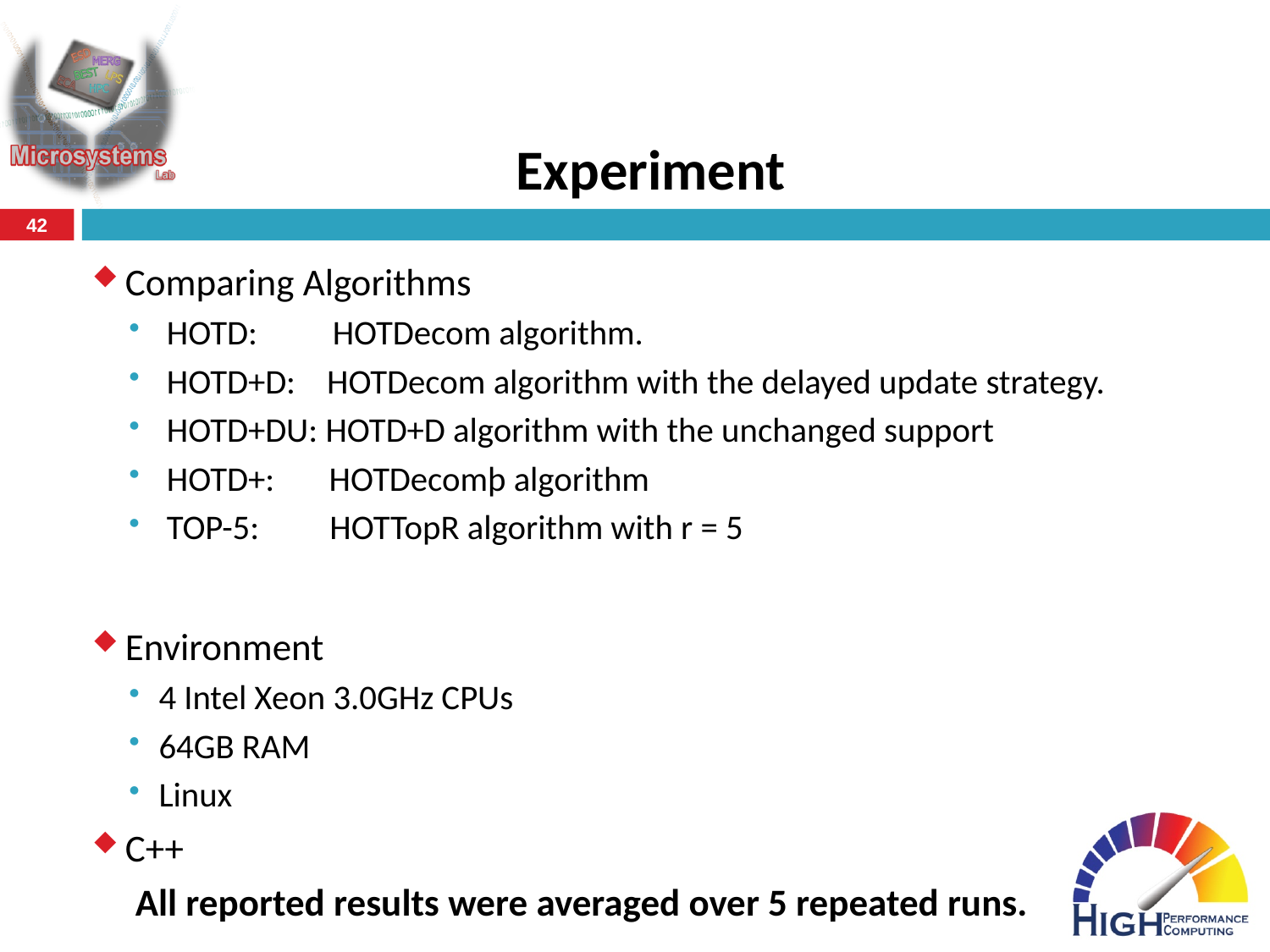

# Experiment
42
Comparing Algorithms
 HOTD: 	      HOTDecom algorithm.
 HOTD+D:    HOTDecom algorithm with the delayed update strategy.
 HOTD+DU: HOTD+D algorithm with the unchanged support
 HOTD+:       HOTDecomþ algorithm
 TOP-5:         HOTTopR algorithm with r = 5

Environment
4 Intel Xeon 3.0GHz CPUs
64GB RAM
Linux
C++
     All reported results were averaged over 5 repeated runs.